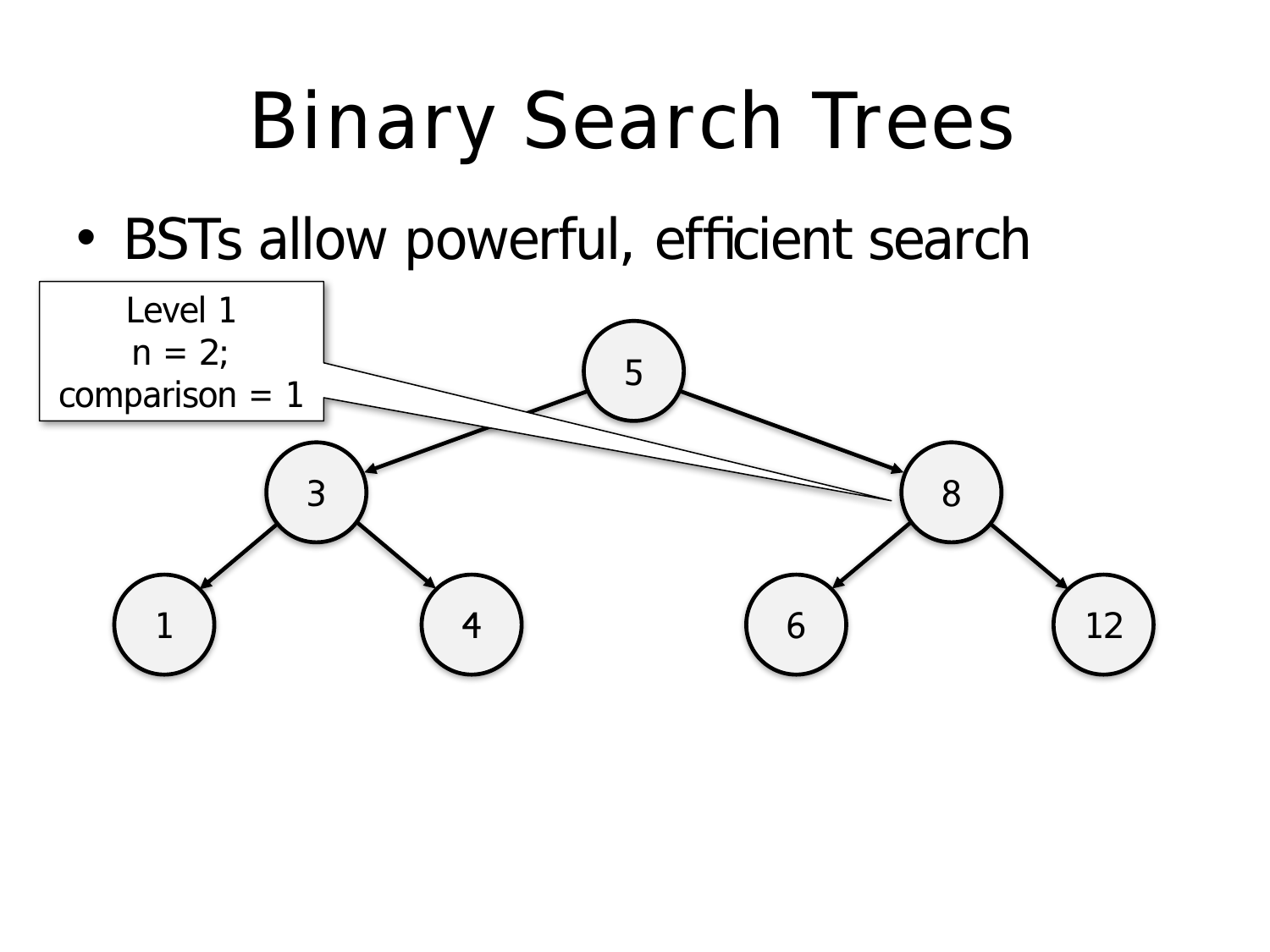

# Binary Search Trees
BSTs allow powerful, efficient search

Level 1
n = 2; comparison = 1
5
3
8
1
4
6
12